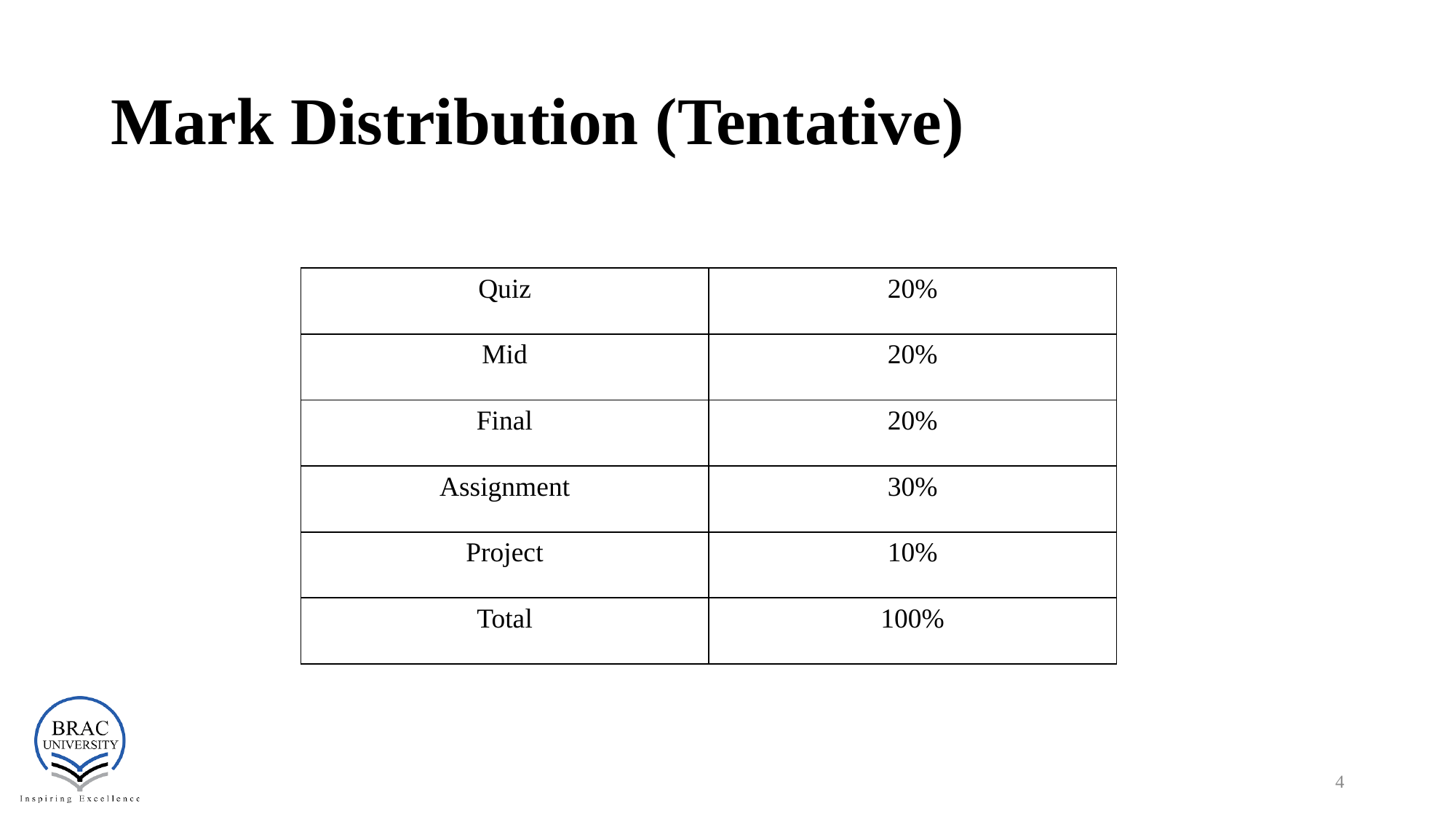

# Mark Distribution (Tentative)

| Quiz | 20% |
| --- | --- |
| Mid | 20% |
| Final | 20% |
| Assignment | 30% |
| Project | 10% |
| Total | 100% |
4